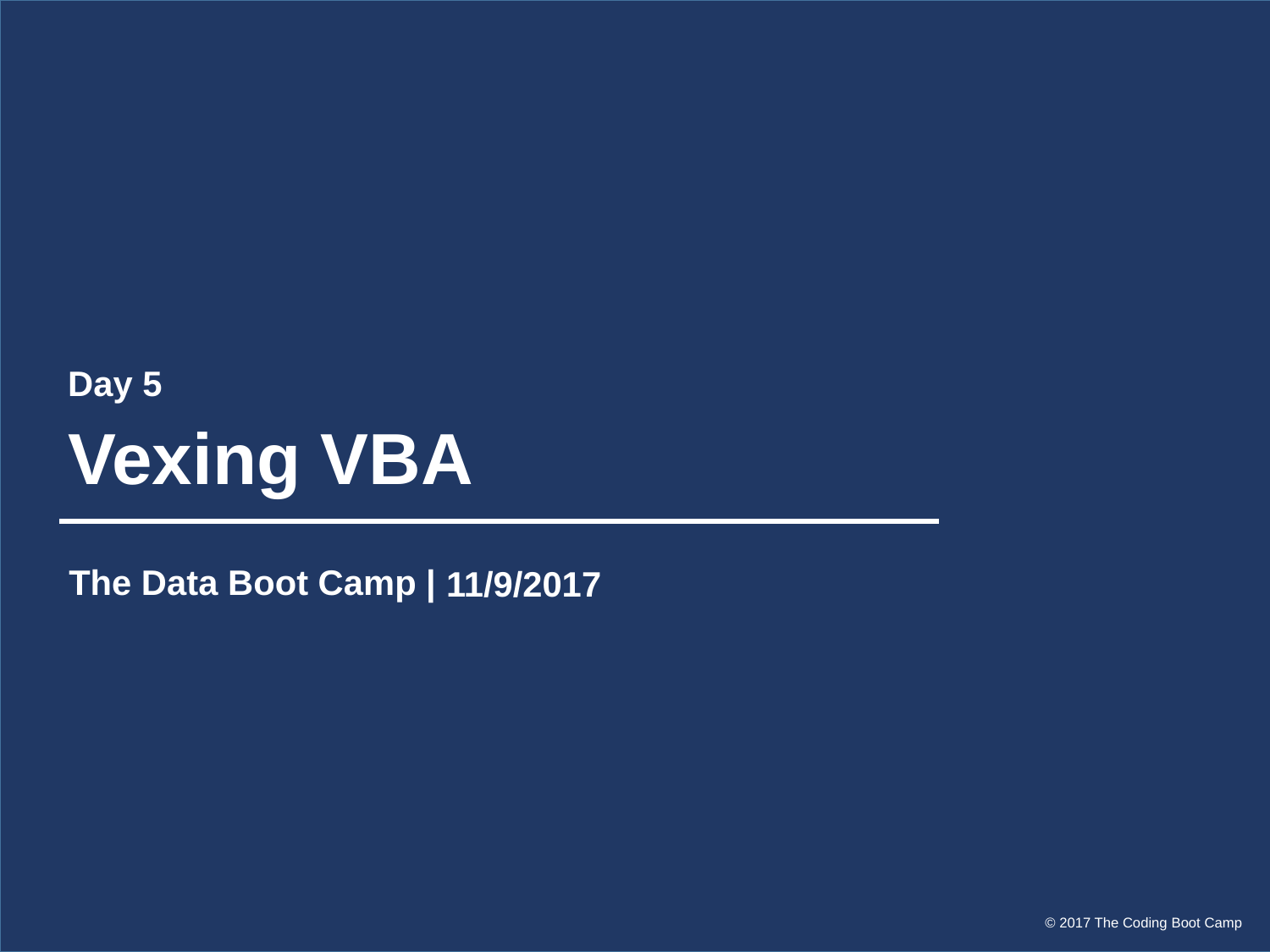

Day 5
# Vexing VBA
The Data Boot Camp |
11/9/2017